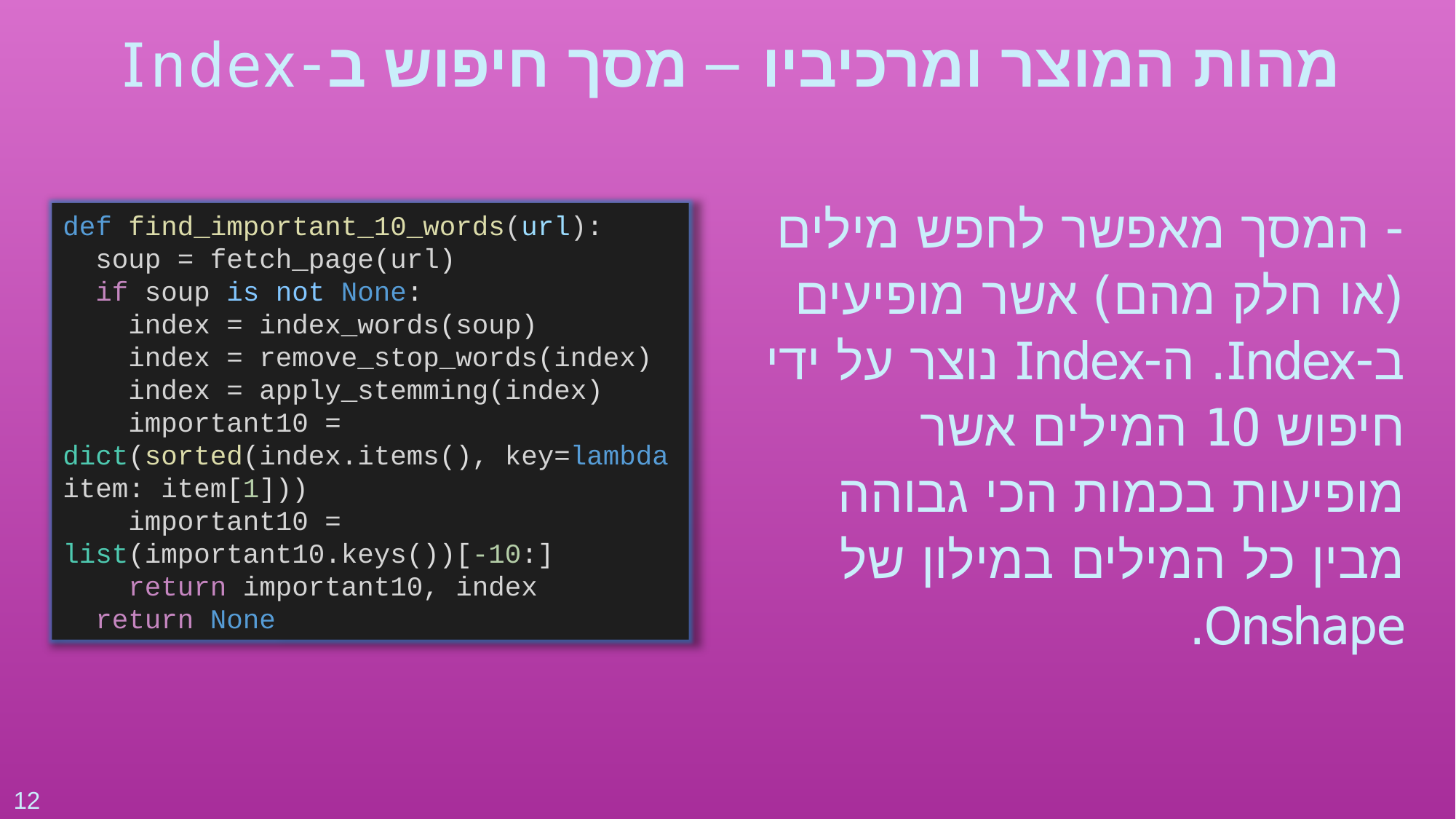

מהות המוצר ומרכיביו – מסך חיפוש ב-Index
- המסך מאפשר לחפש מילים (או חלק מהם) אשר מופיעים ב-Index. ה-Index נוצר על ידי חיפוש 10 המילים אשר מופיעות בכמות הכי גבוהה מבין כל המילים במילון של Onshape.
def find_important_10_words(url):
  soup = fetch_page(url)
  if soup is not None:
    index = index_words(soup)
    index = remove_stop_words(index)
    index = apply_stemming(index)
    important10 = dict(sorted(index.items(), key=lambda item: item[1]))
    important10 = list(important10.keys())[-10:]
    return important10, index
  return None
12